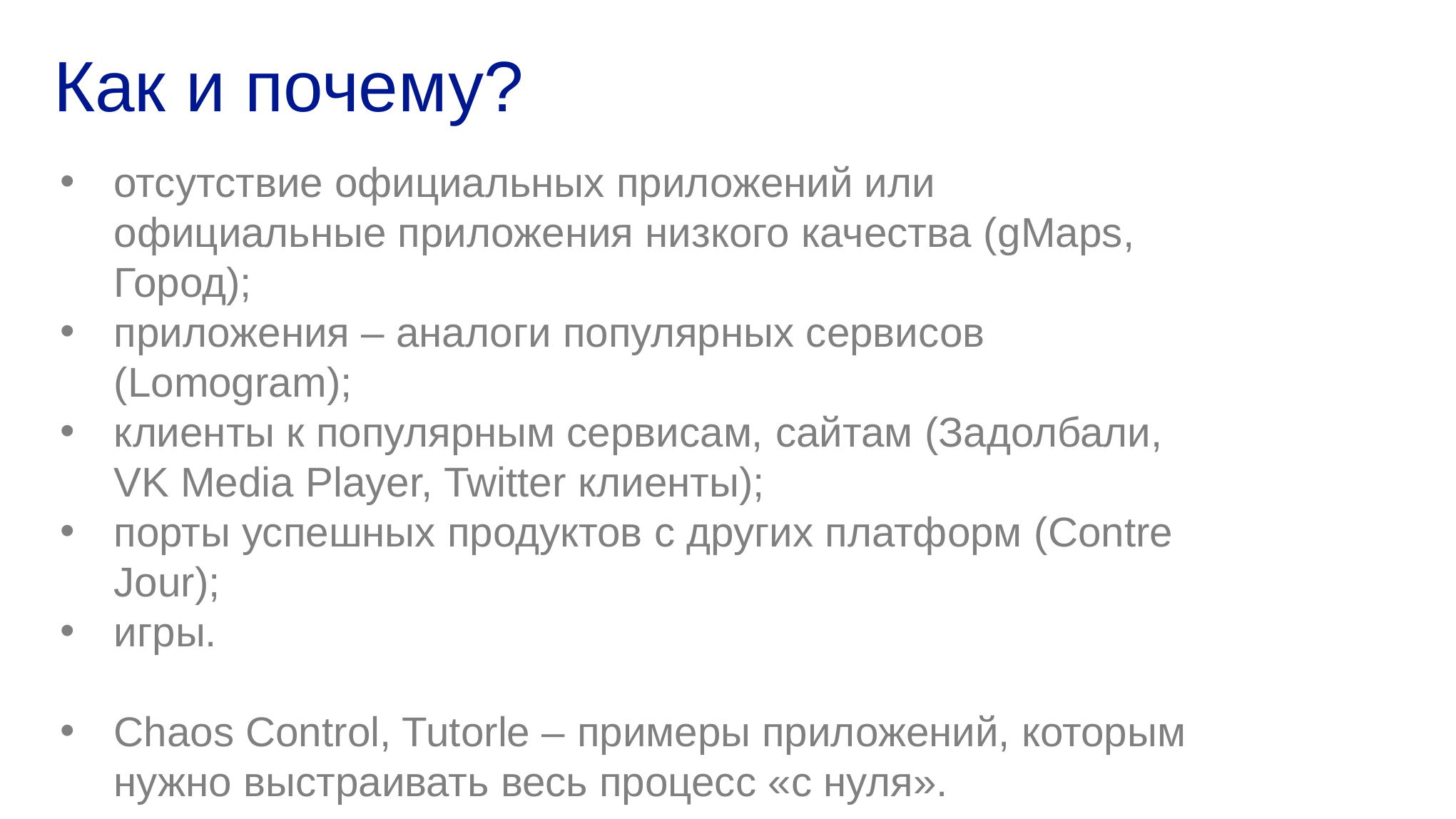

# Как и почему?
отсутствие официальных приложений или официальные приложения низкого качества (gMaps, Город);
приложения – аналоги популярных сервисов (Lomogram);
клиенты к популярным сервисам, сайтам (Задолбали, VK Media Player, Twitter клиенты);
порты успешных продуктов с других платформ (Contre Jour);
игры.

Chaos Control, Tutorle – примеры приложений, которым нужно выстраивать весь процесс «с нуля».